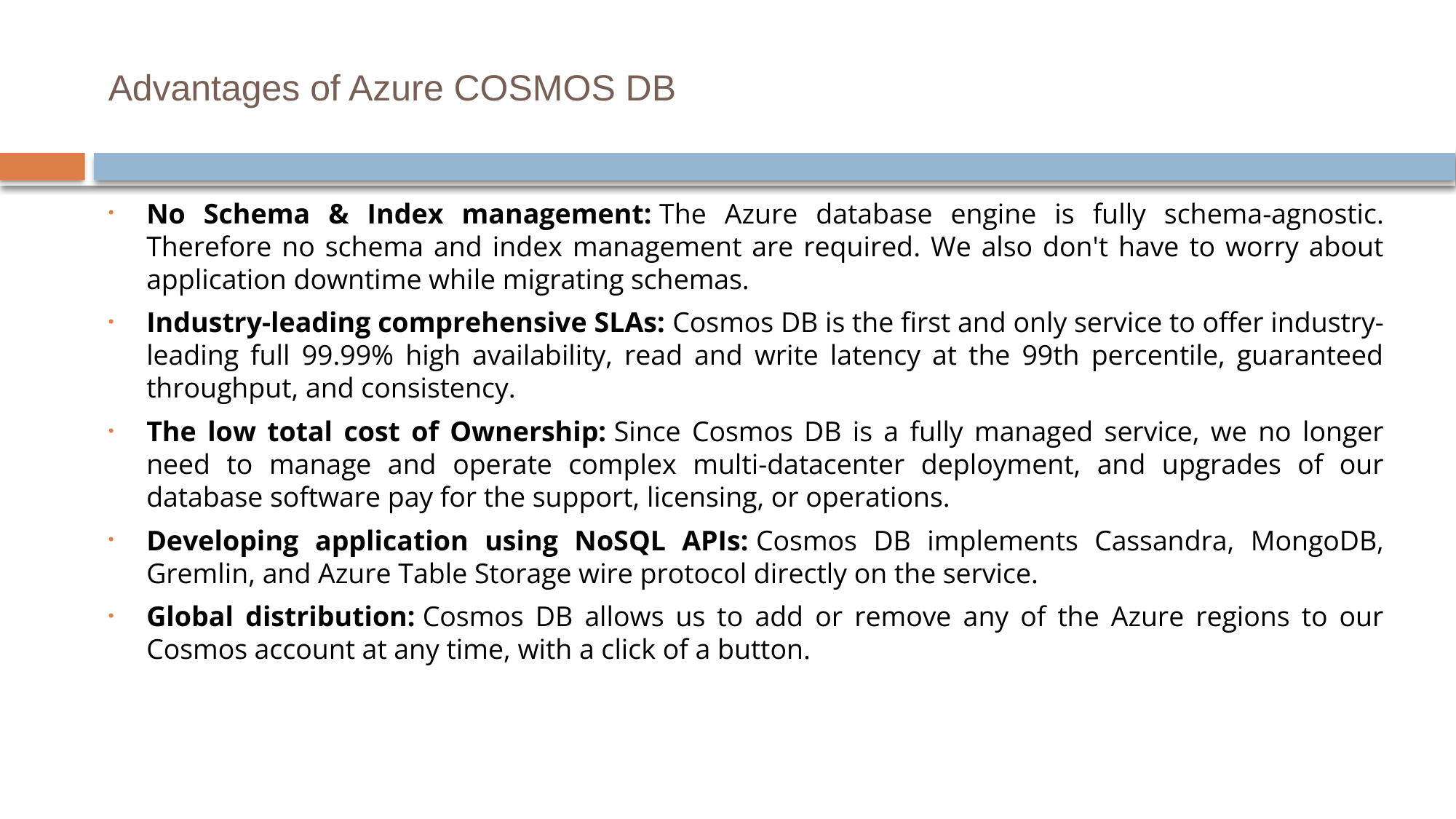

# Advantages of Azure COSMOS DB
No Schema & Index management: The Azure database engine is fully schema-agnostic. Therefore no schema and index management are required. We also don't have to worry about application downtime while migrating schemas.
Industry-leading comprehensive SLAs: Cosmos DB is the first and only service to offer industry-leading full 99.99% high availability, read and write latency at the 99th percentile, guaranteed throughput, and consistency.
The low total cost of Ownership: Since Cosmos DB is a fully managed service, we no longer need to manage and operate complex multi-datacenter deployment, and upgrades of our database software pay for the support, licensing, or operations.
Developing application using NoSQL APIs: Cosmos DB implements Cassandra, MongoDB, Gremlin, and Azure Table Storage wire protocol directly on the service.
Global distribution: Cosmos DB allows us to add or remove any of the Azure regions to our Cosmos account at any time, with a click of a button.